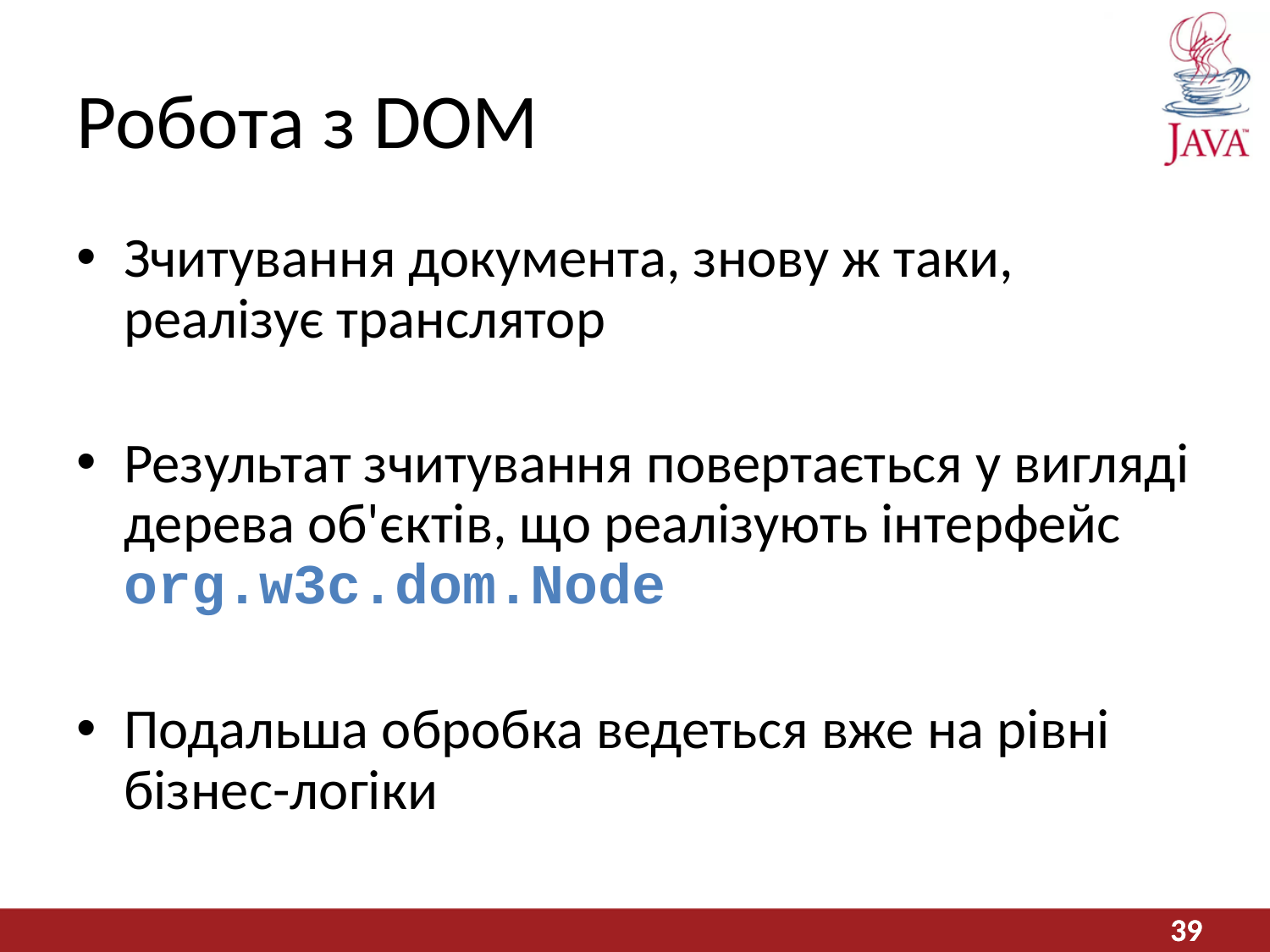

# Робота з DOM
Зчитування документа, знову ж таки, реалізує транслятор

Результат зчитування повертається у вигляді дерева об'єктів, що реалізують інтерфейс org.w3c.dom.Node

Подальша обробка ведеться вже на рівні бізнес-логіки